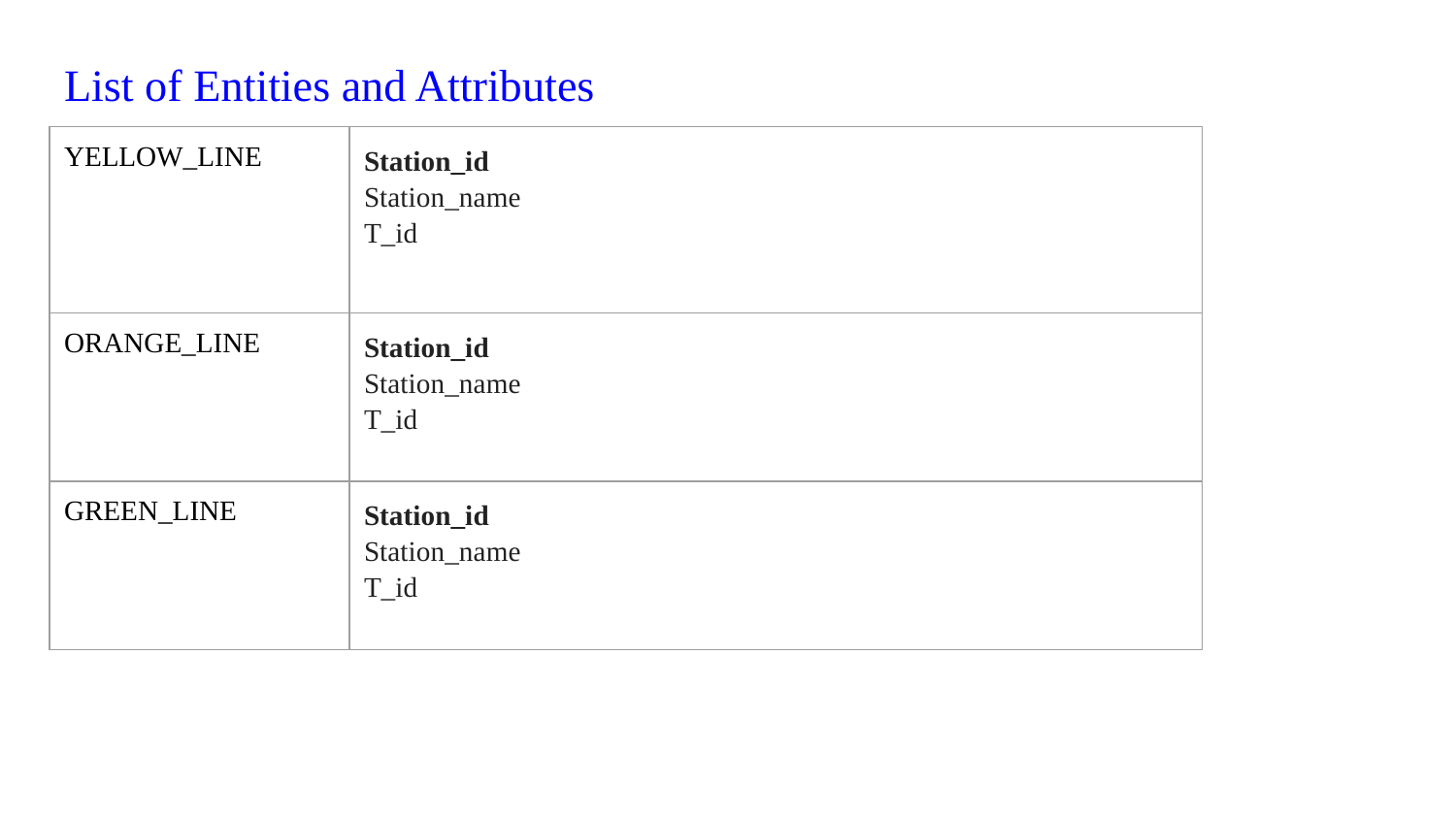

List of Entities and Attributes
| YELLOW\_LINE | Station\_id Station\_name T\_id |
| --- | --- |
| ORANGE\_LINE | Station\_id Station\_name T\_id |
| GREEN\_LINE | Station\_id Station\_name T\_id |